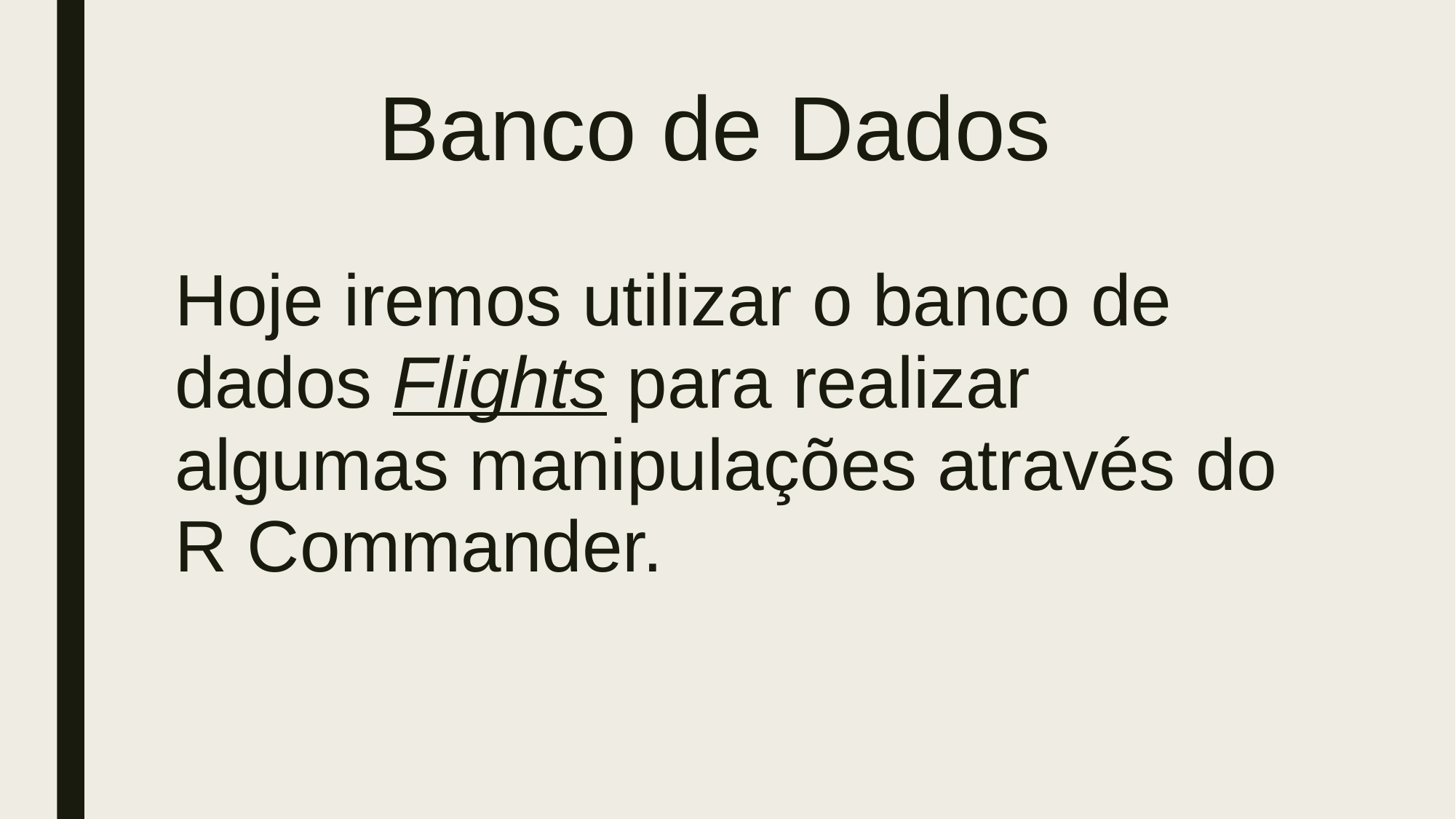

# Banco de Dados
Hoje iremos utilizar o banco de dados Flights para realizar algumas manipulações através do R Commander.